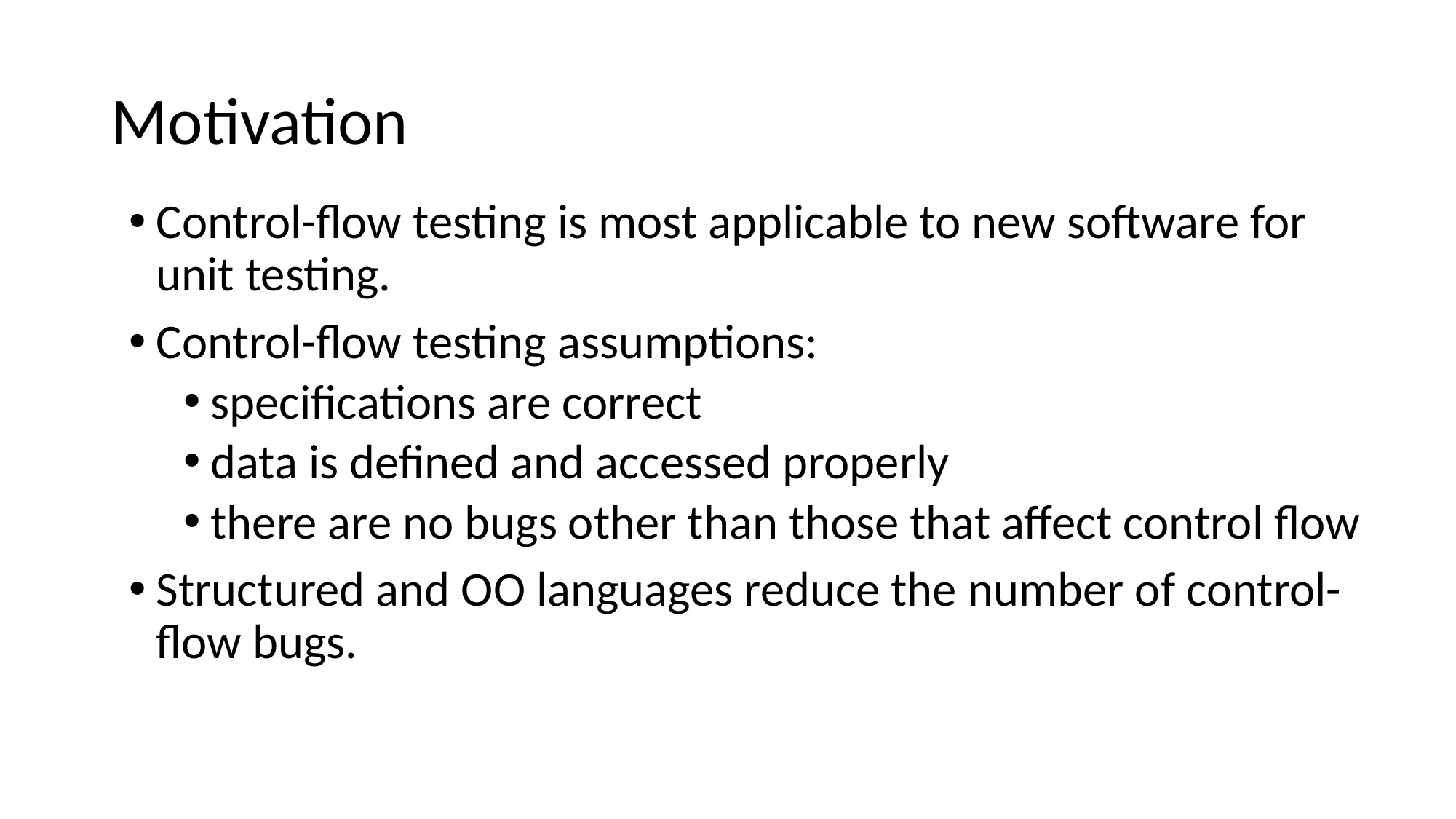

# Motivation
Control-flow testing is most applicable to new software for unit testing.
Control-flow testing assumptions:
specifications are correct
data is defined and accessed properly
there are no bugs other than those that affect control flow
Structured and OO languages reduce the number of control-flow bugs.